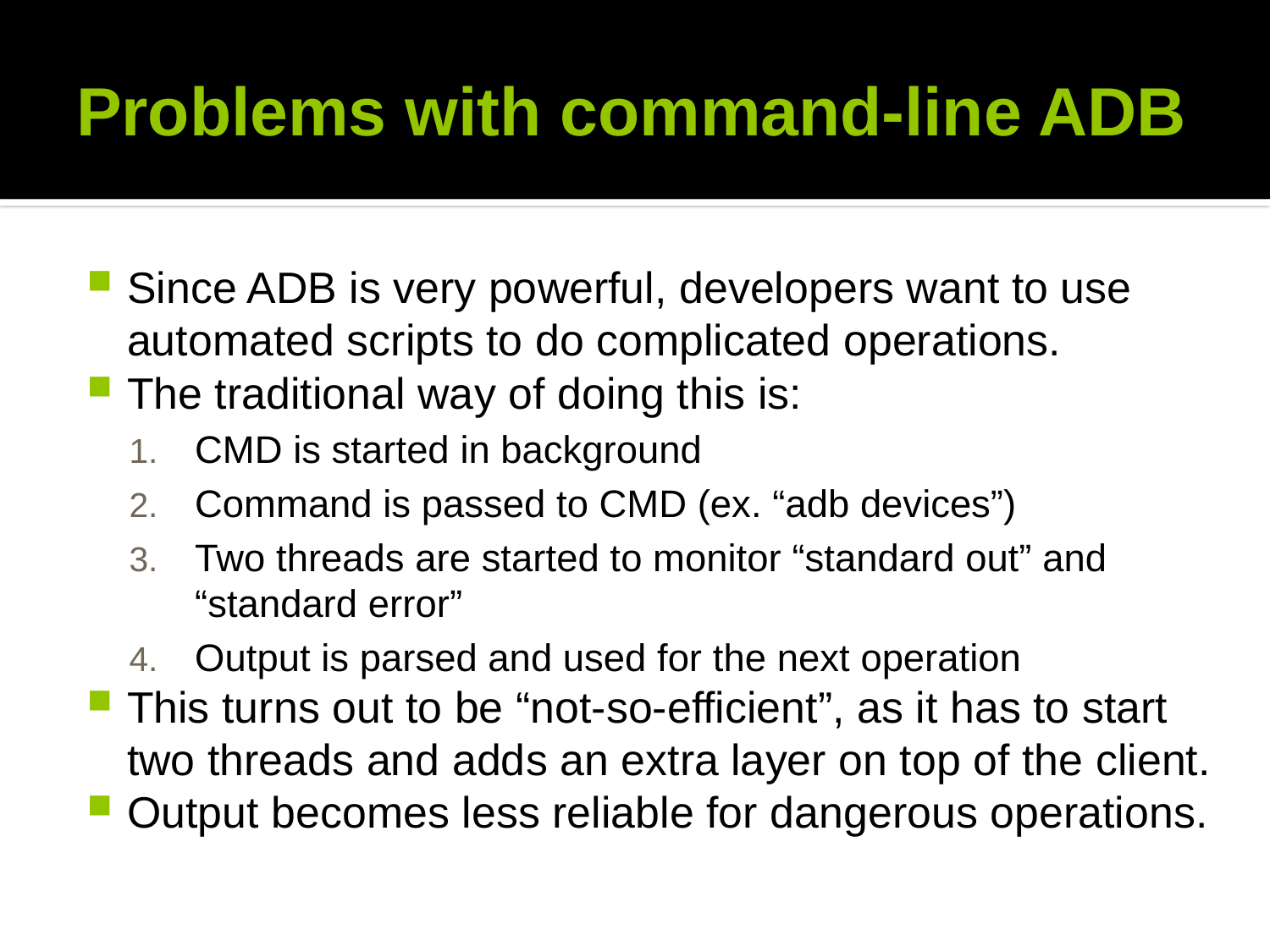

# Problems with command-line ADB
Since ADB is very powerful, developers want to use automated scripts to do complicated operations.
The traditional way of doing this is:
CMD is started in background
Command is passed to CMD (ex. “adb devices”)
Two threads are started to monitor “standard out” and “standard error”
Output is parsed and used for the next operation
This turns out to be “not-so-efficient”, as it has to start two threads and adds an extra layer on top of the client.
Output becomes less reliable for dangerous operations.